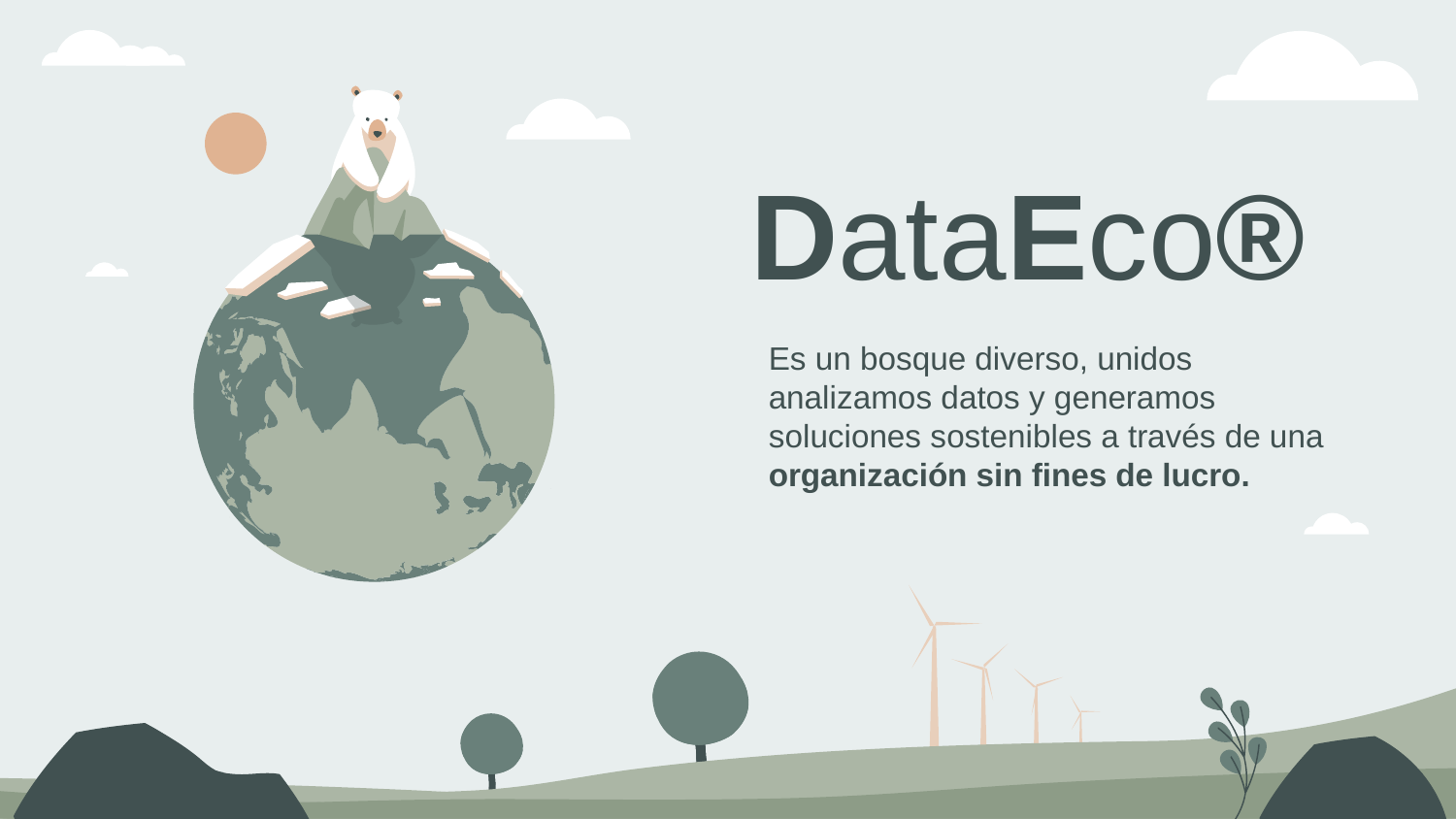

# DataEco®
Es un bosque diverso, unidos analizamos datos y generamos soluciones sostenibles a través de una organización sin fines de lucro.